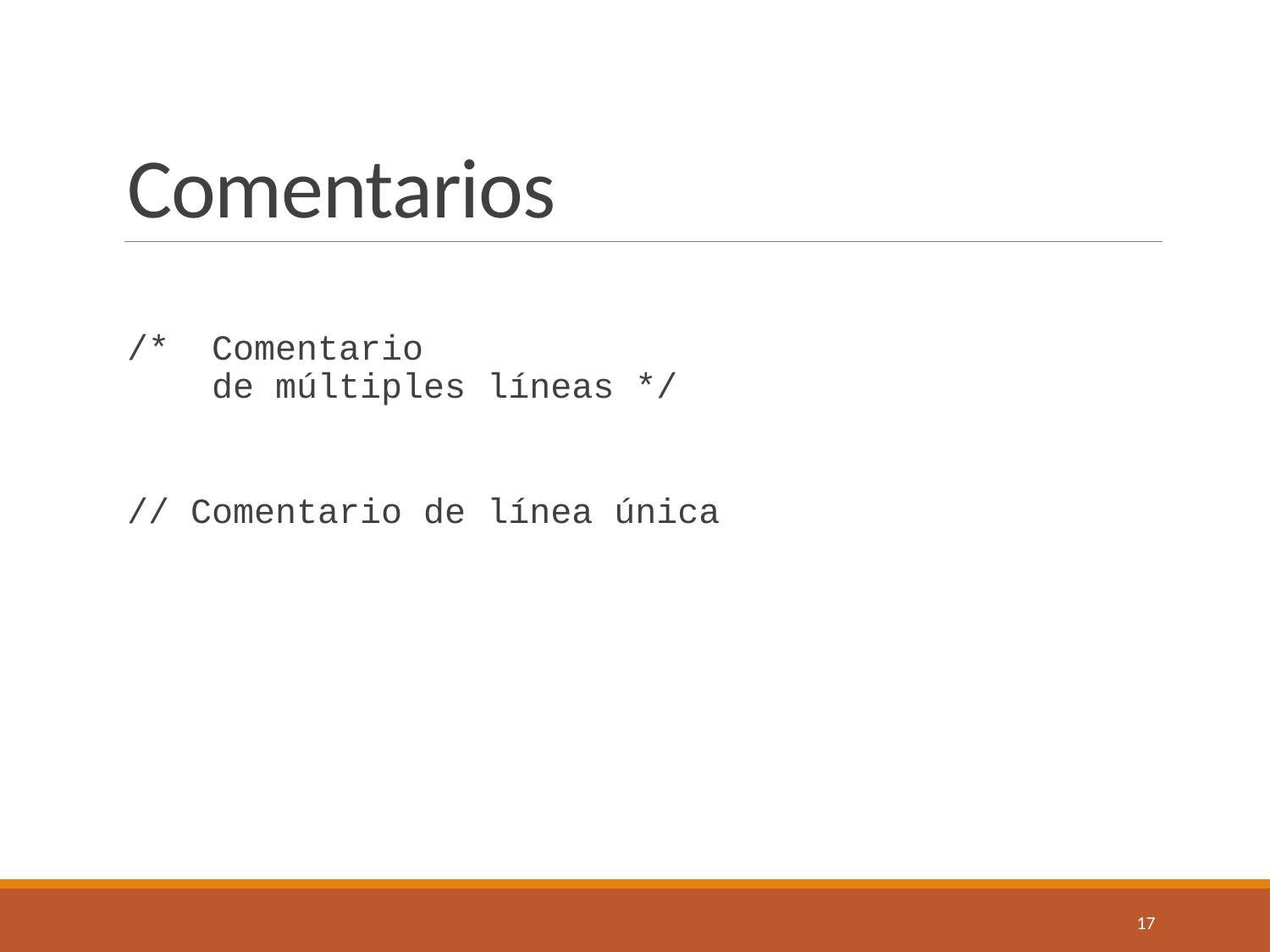

# Comentarios

/*  Comentario
    de múltiples líneas */

// Comentario de línea única
17